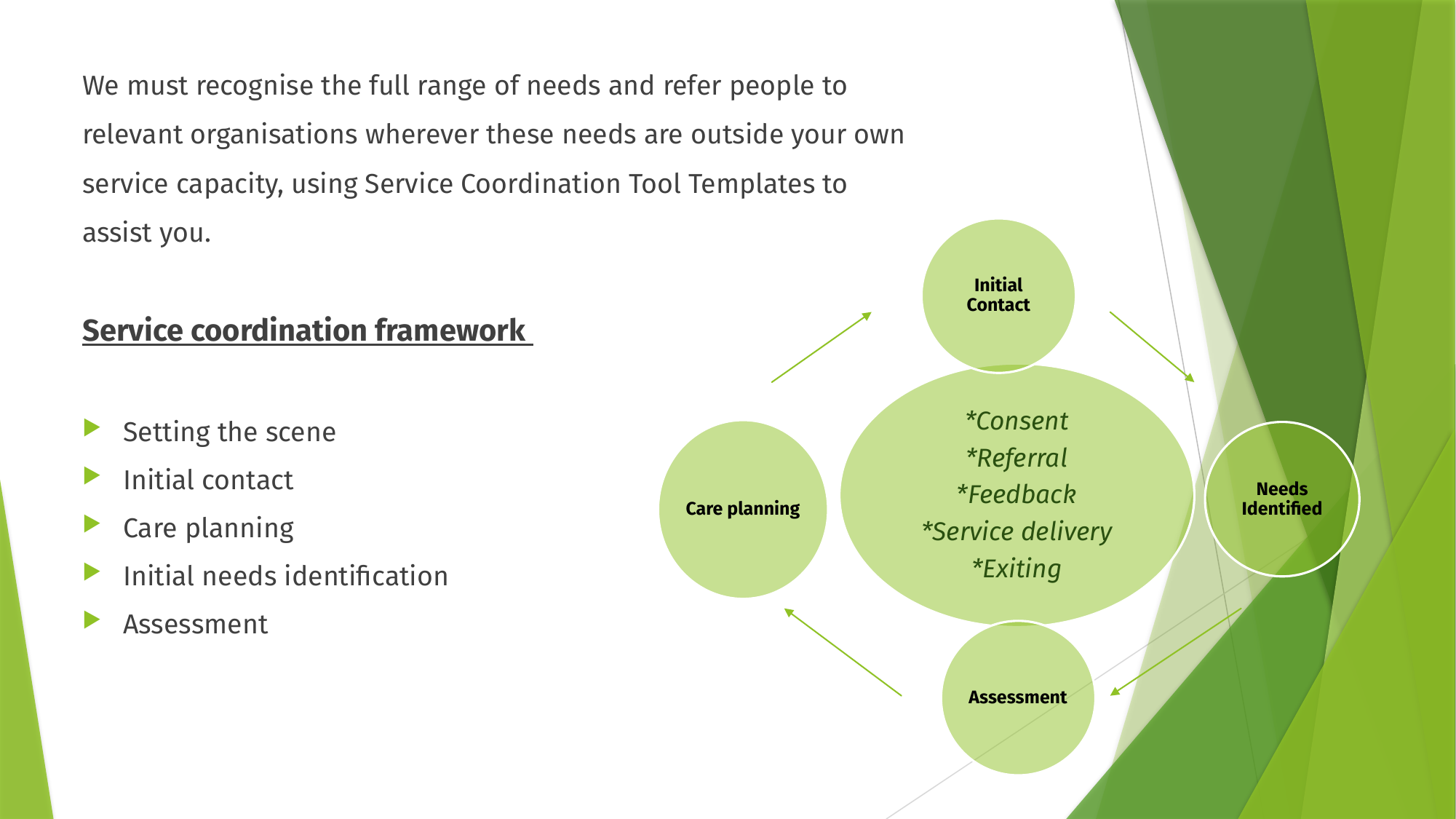

We must recognise the full range of needs and refer people to relevant organisations wherever these needs are outside your own service capacity, using Service Coordination Tool Templates to assist you.

Service coordination framework

Setting the scene
Initial contact
Care planning
Initial needs identification
Assessment
*Consent
*Referral
*Feedback
*Service delivery
*Exiting
Initial Contact
Needs Identified
Assessment
Care planning